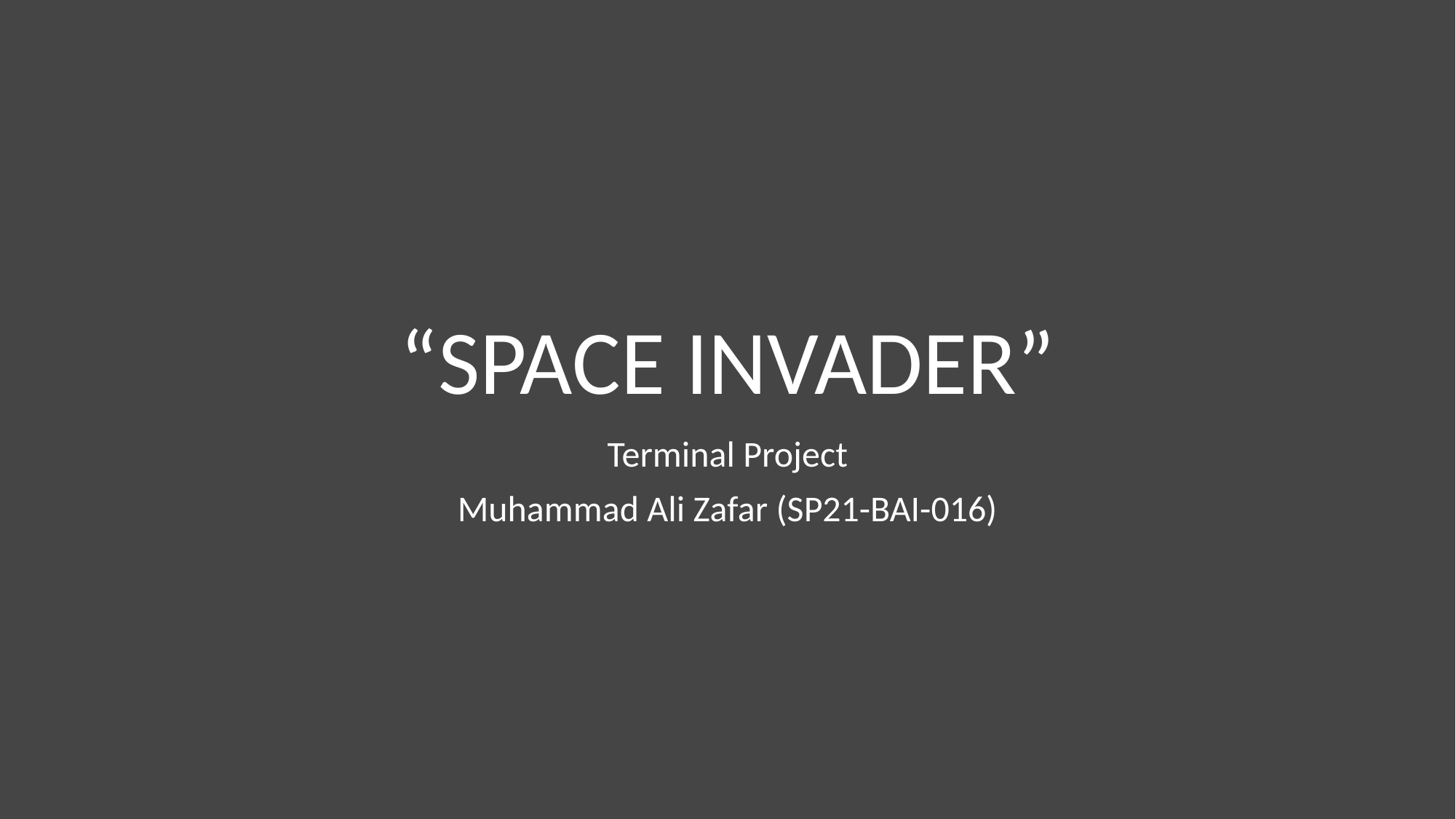

# “SPACE INVADER”
Terminal Project
Muhammad Ali Zafar (SP21-BAI-016)